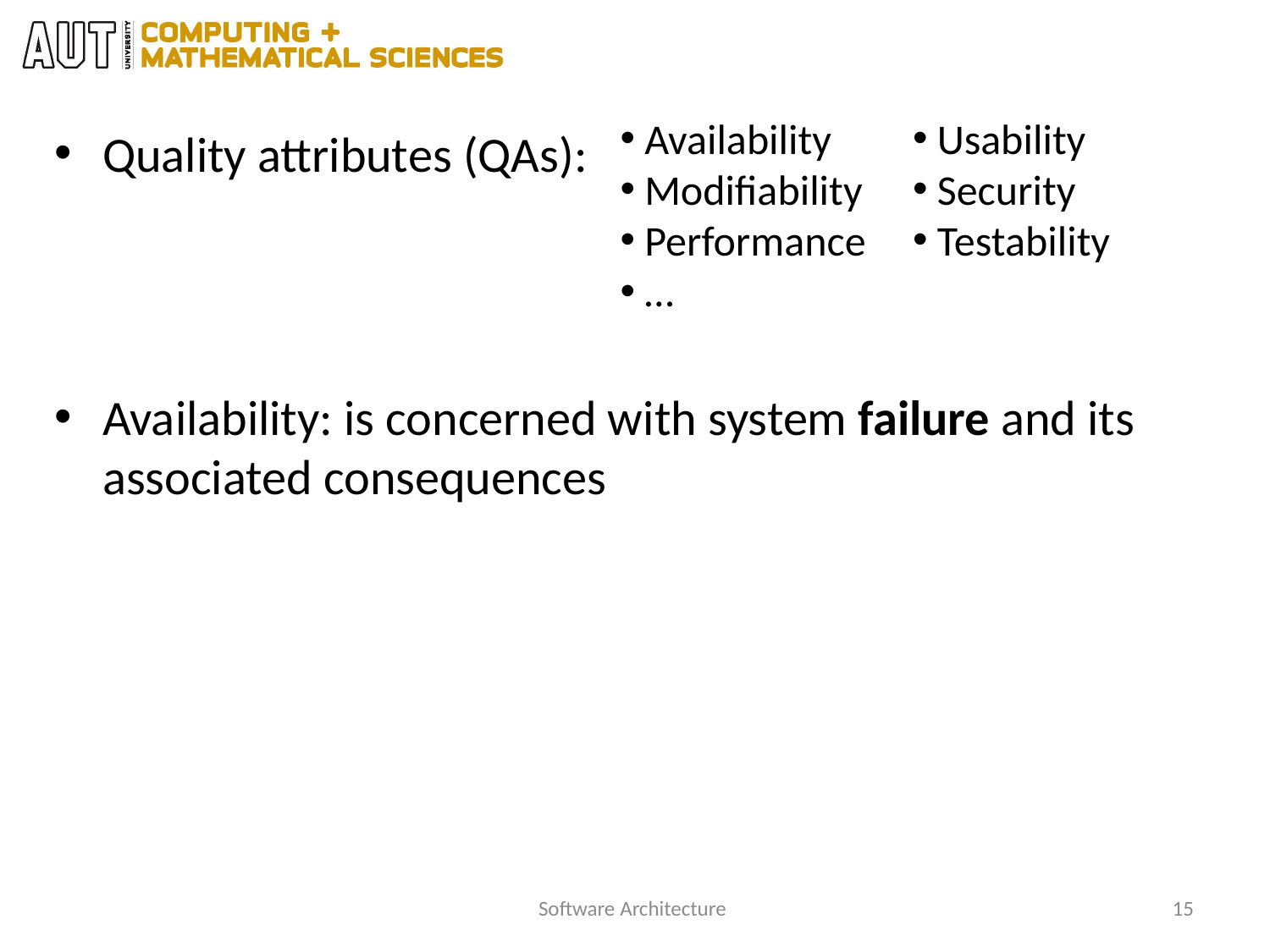

Availability
Modifiability
Performance
…

Usability
Security
Testability

Quality attributes (QAs):

Availability: is concerned with system failure and its associated consequences
Software Architecture
15